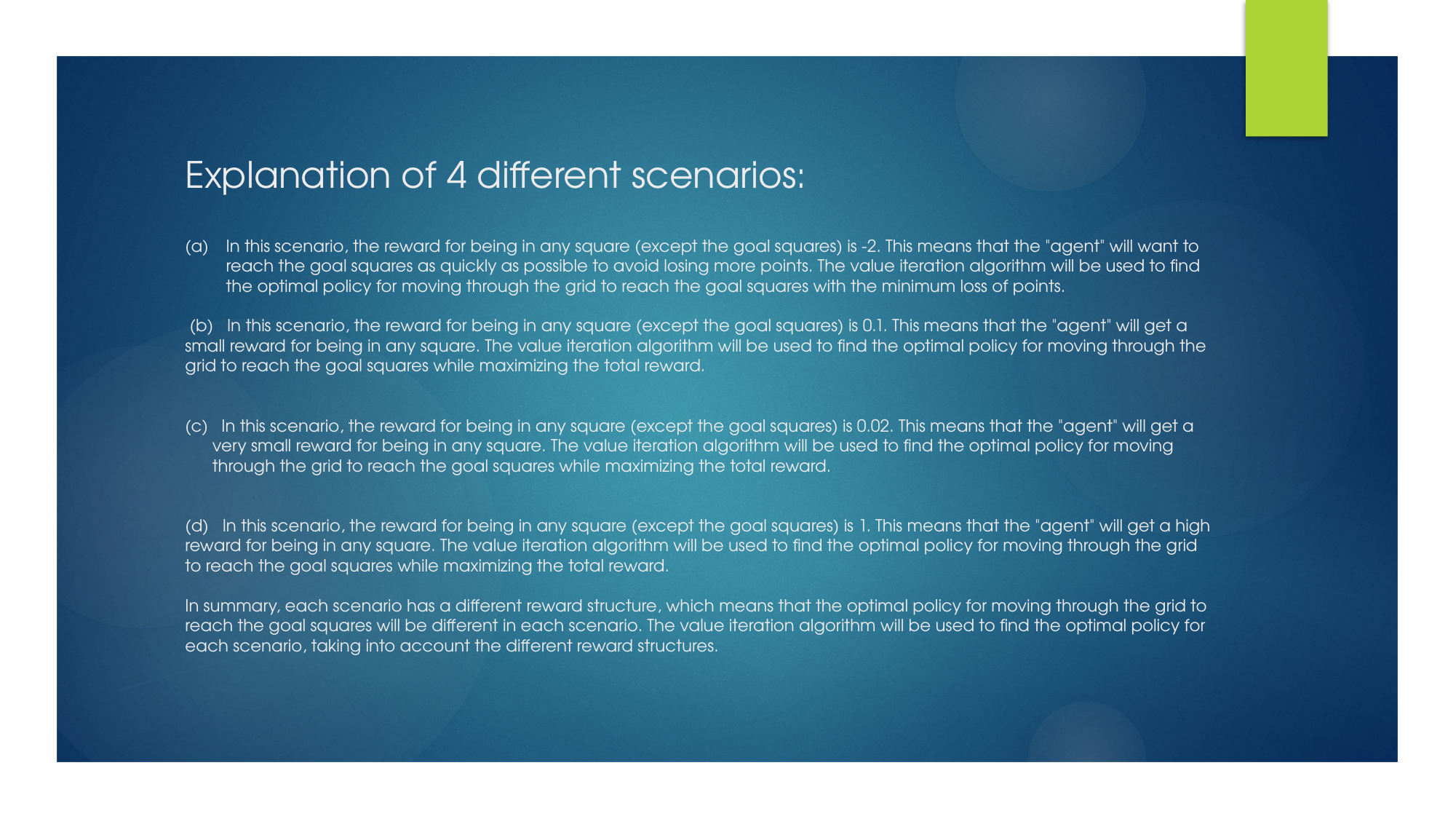

#

Explanation of 4 different scenarios:

In this scenario, the reward for being in any square (except the goal squares) is -2. This means that the "agent" will want to reach the goal squares as quickly as possible to avoid losing more points. The value iteration algorithm will be used to find the optimal policy for moving through the grid to reach the goal squares with the minimum loss of points.

 (b)   In this scenario, the reward for being in any square (except the goal squares) is 0.1. This means that the "agent" will get a small reward for being in any square. The value iteration algorithm will be used to find the optimal policy for moving through the grid to reach the goal squares while maximizing the total reward.

  In this scenario, the reward for being in any square (except the goal squares) is 0.02. This means that the "agent" will get a very small reward for being in any square. The value iteration algorithm will be used to find the optimal policy for moving through the grid to reach the goal squares while maximizing the total reward.

(d)   In this scenario, the reward for being in any square (except the goal squares) is 1. This means that the "agent" will get a high reward for being in any square. The value iteration algorithm will be used to find the optimal policy for moving through the grid to reach the goal squares while maximizing the total reward.

In summary, each scenario has a different reward structure, which means that the optimal policy for moving through the grid to reach the goal squares will be different in each scenario. The value iteration algorithm will be used to find the optimal policy for each scenario, taking into account the different reward structures.